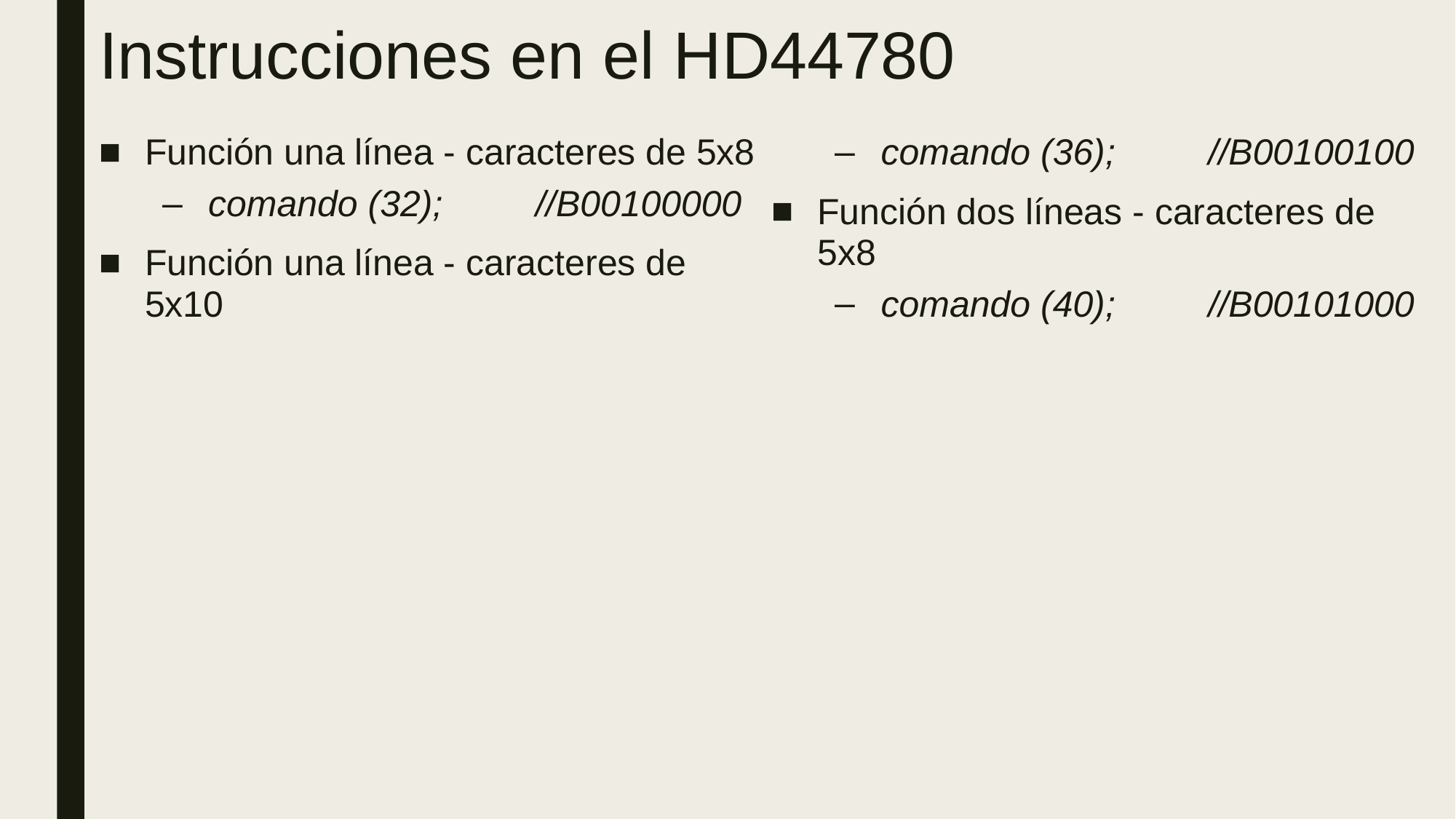

# Instrucciones en el HD44780
Función una línea - caracteres de 5x8
comando (32);	//B00100000
Función una línea - caracteres de 5x10
comando (36);	//B00100100
Función dos líneas - caracteres de 5x8
comando (40);	//B00101000